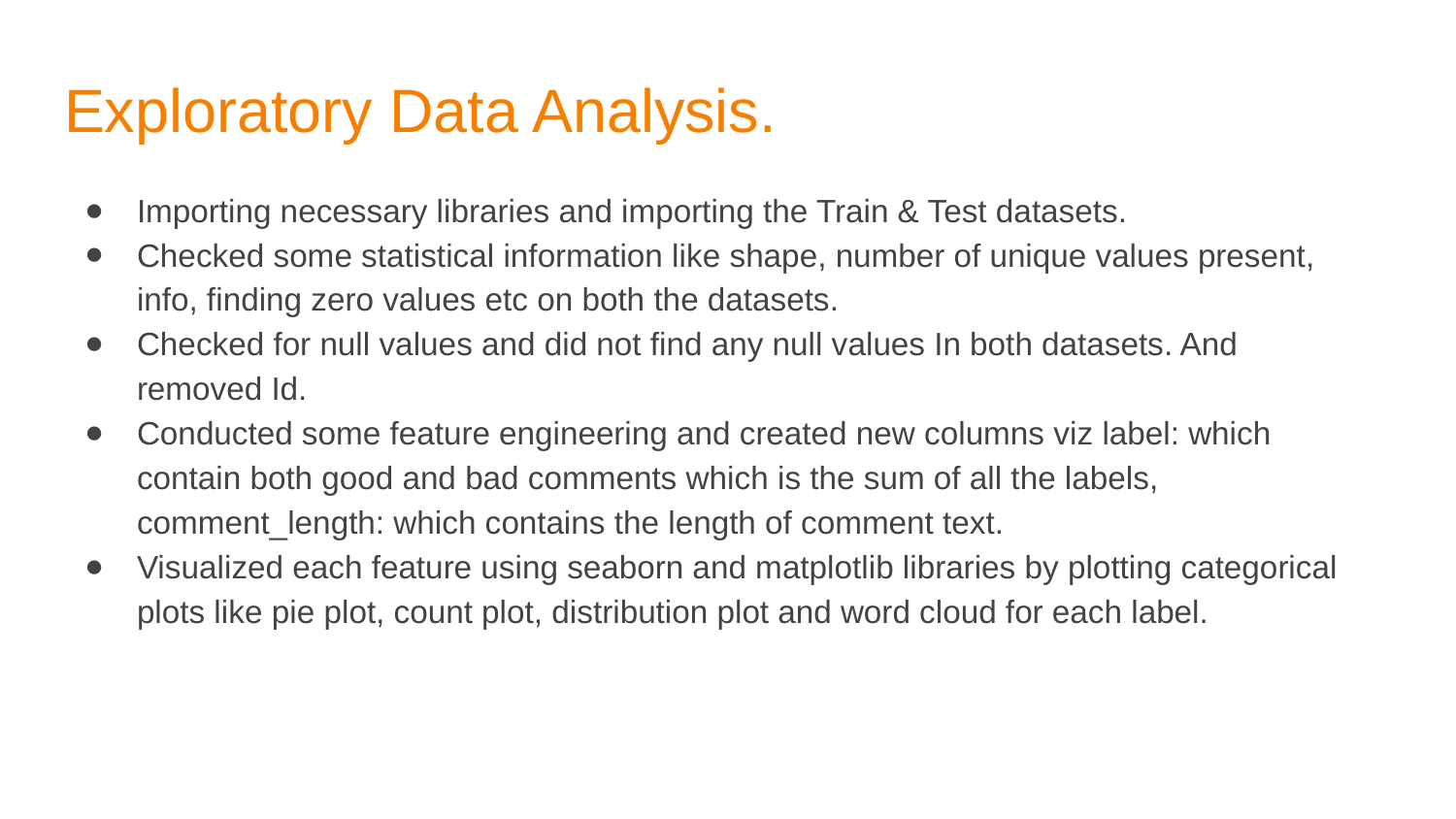

# Exploratory Data Analysis.
Importing necessary libraries and importing the Train & Test datasets.
Checked some statistical information like shape, number of unique values present, info, finding zero values etc on both the datasets.
Checked for null values and did not find any null values In both datasets. And removed Id.
Conducted some feature engineering and created new columns viz label: which contain both good and bad comments which is the sum of all the labels, comment_length: which contains the length of comment text.
Visualized each feature using seaborn and matplotlib libraries by plotting categorical plots like pie plot, count plot, distribution plot and word cloud for each label.